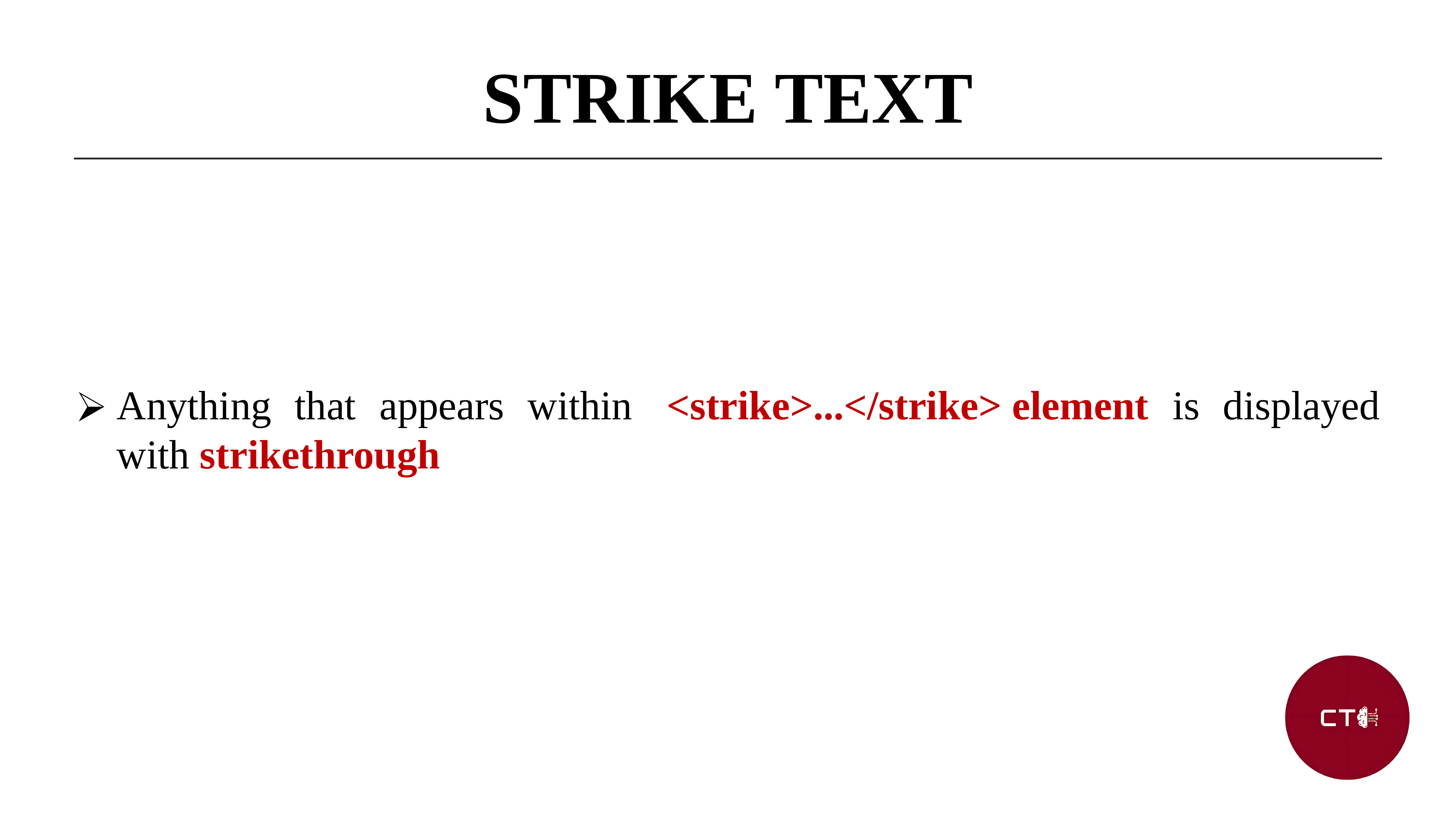

STRIKE TEXT
Anything that appears within  <strike>...</strike> element is displayed with strikethrough